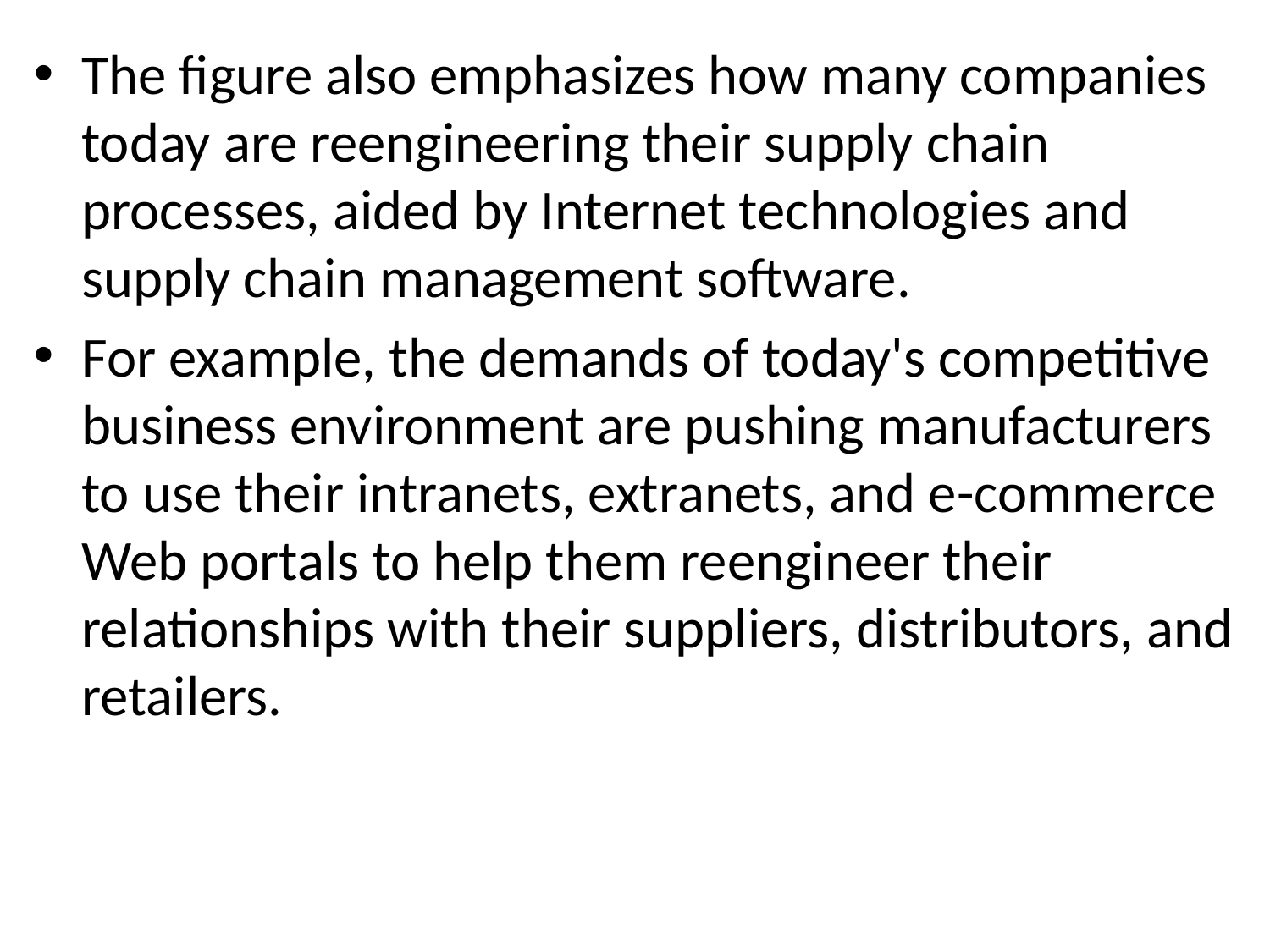

The figure also emphasizes how many companies today are reengineering their supply chain processes, aided by Internet technologies and supply chain management software.
For example, the demands of today's competitive business environment are pushing manufacturers to use their intranets, extranets, and e-commerce Web portals to help them reengineer their relationships with their suppliers, distributors, and retailers.